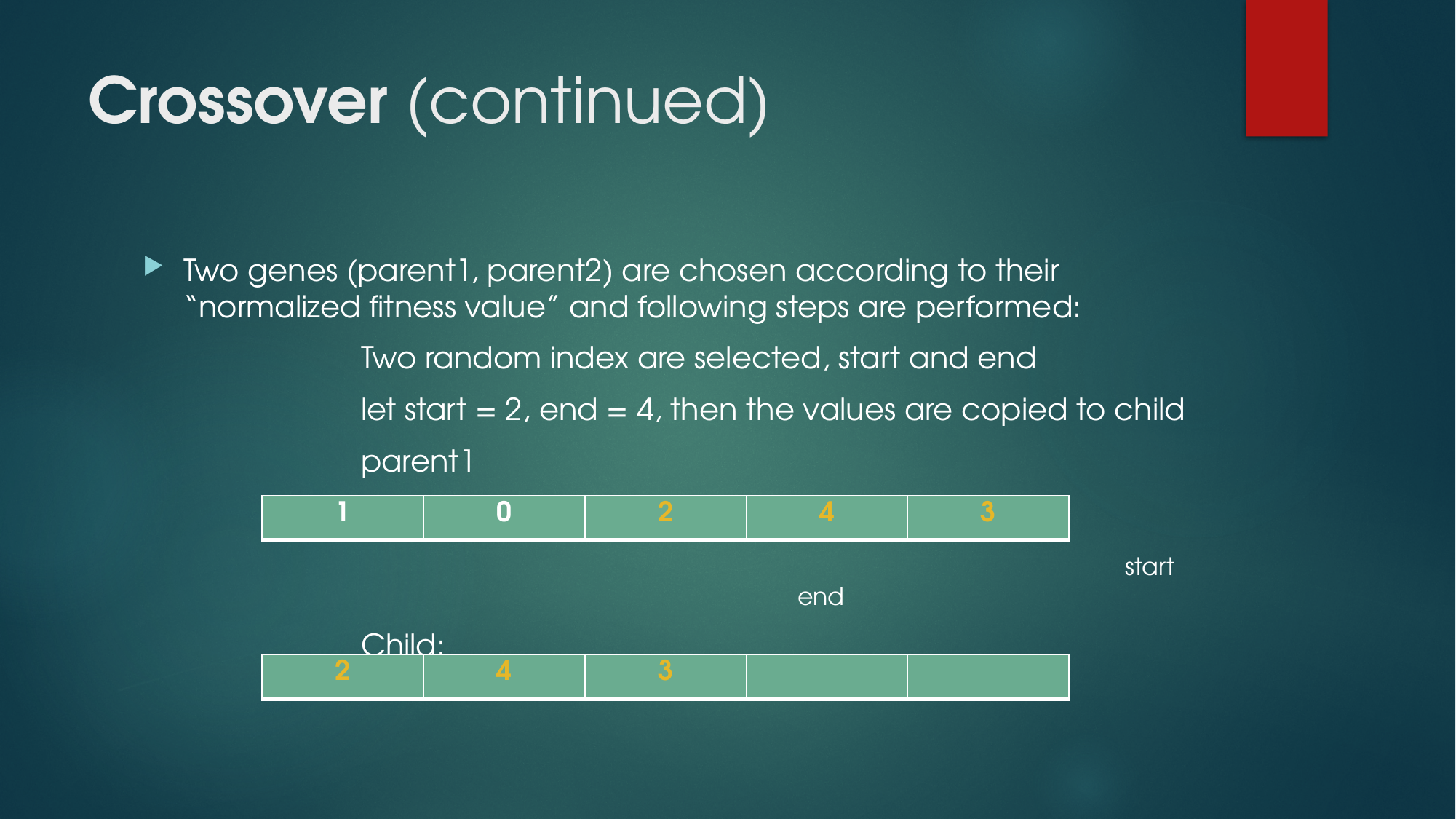

# Crossover (continued)
Two genes (parent1, parent2) are chosen according to their “normalized fitness value” and following steps are performed:
		Two random index are selected, start and end
		let start = 2, end = 4, then the values are copied to child
		parent1

									start						end
		Child:
| 1 | 0 | 2 | 4 | 3 |
| --- | --- | --- | --- | --- |
| 2 | 4 | 3 |  |  |
| --- | --- | --- | --- | --- |